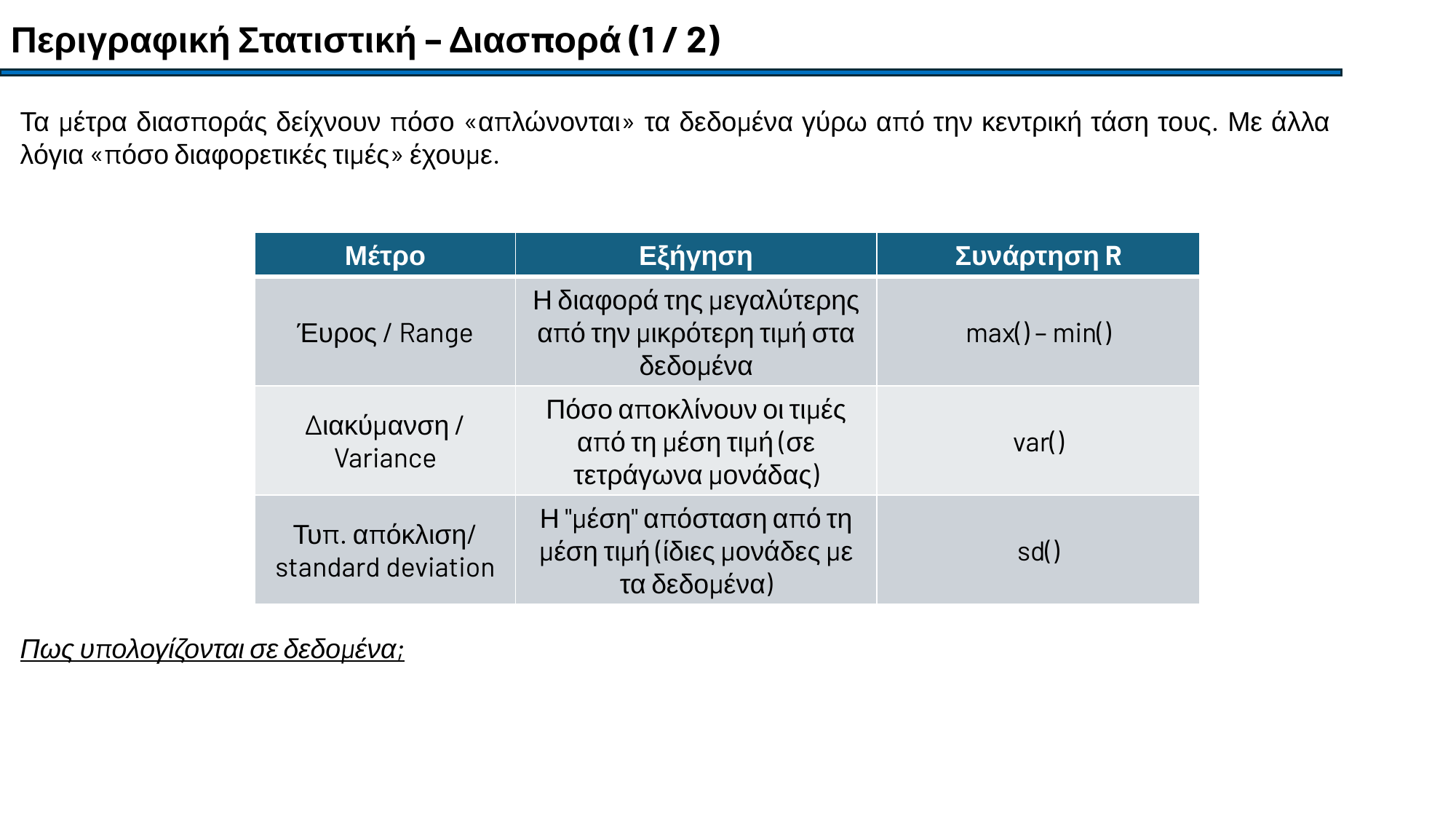

Περιγραφική Στατιστική – Διασπορά (1 / 2)

Τα μέτρα διασποράς δείχνουν πόσο «απλώνονται» τα δεδομένα γύρω από την κεντρική τάση τους. Με άλλα λόγια «πόσο διαφορετικές τιμές» έχουμε.

| Μέτρο | Εξήγηση | Συνάρτηση R |
| --- | --- | --- |
| Έυρος / Range | Η διαφορά της μεγαλύτερης από την μικρότερη τιμή στα δεδομένα | max() – min() |
| Διακύμανση / Variance | Πόσο αποκλίνουν οι τιμές από τη μέση τιμή (σε τετράγωνα μονάδας) | var() |
| Τυπ. απόκλιση/ standard deviation | Η "μέση" απόσταση από τη μέση τιμή (ίδιες μονάδες με τα δεδομένα) | sd() |
Πως υπολογίζονται σε δεδομένα;